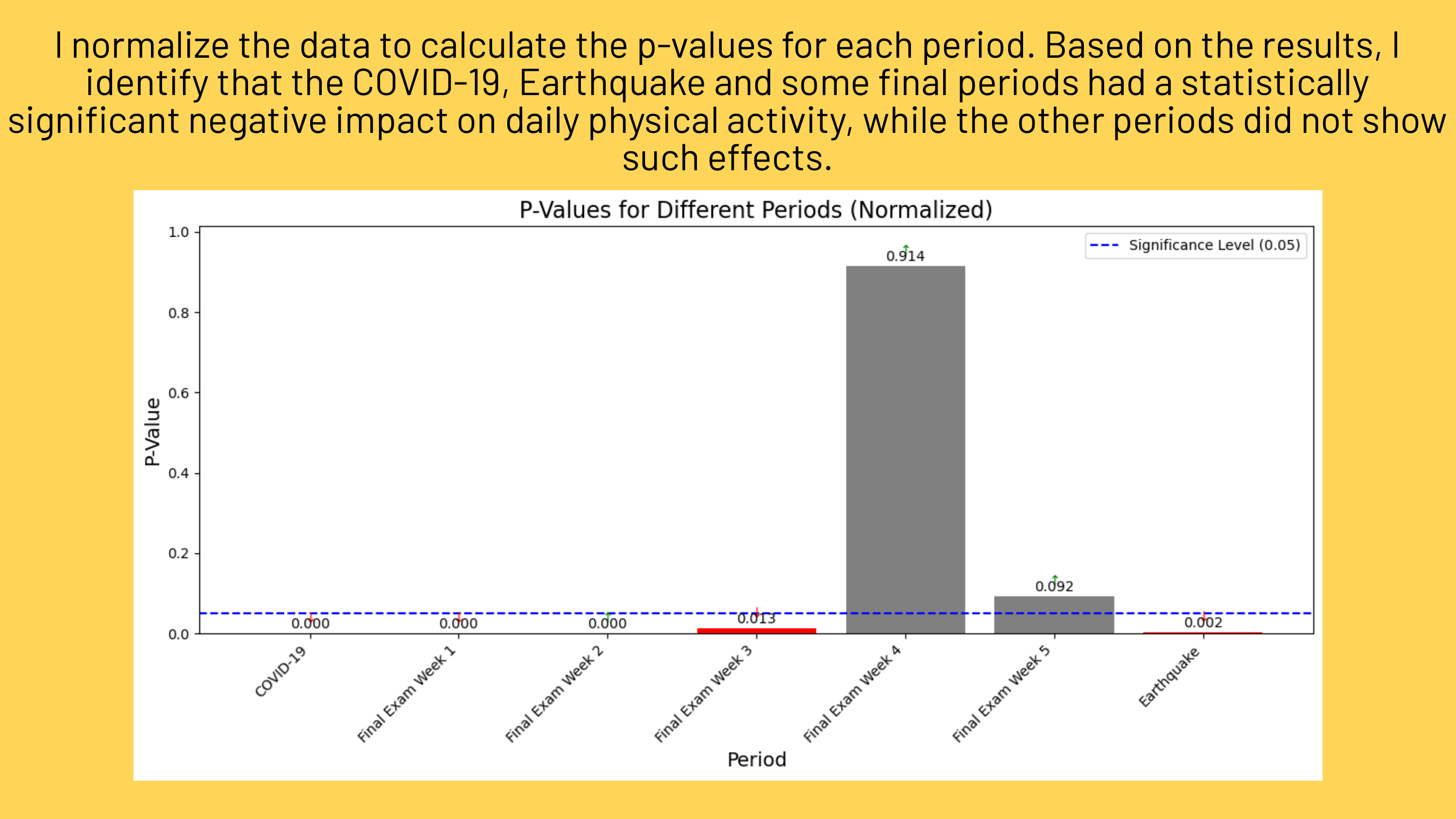

I normalize the data to calculate the p-values for each period. Based on the results, I identify that the COVID-19, Earthquake and some final periods had a statistically significant negative impact on daily physical activity, while the other periods did not show such effects.